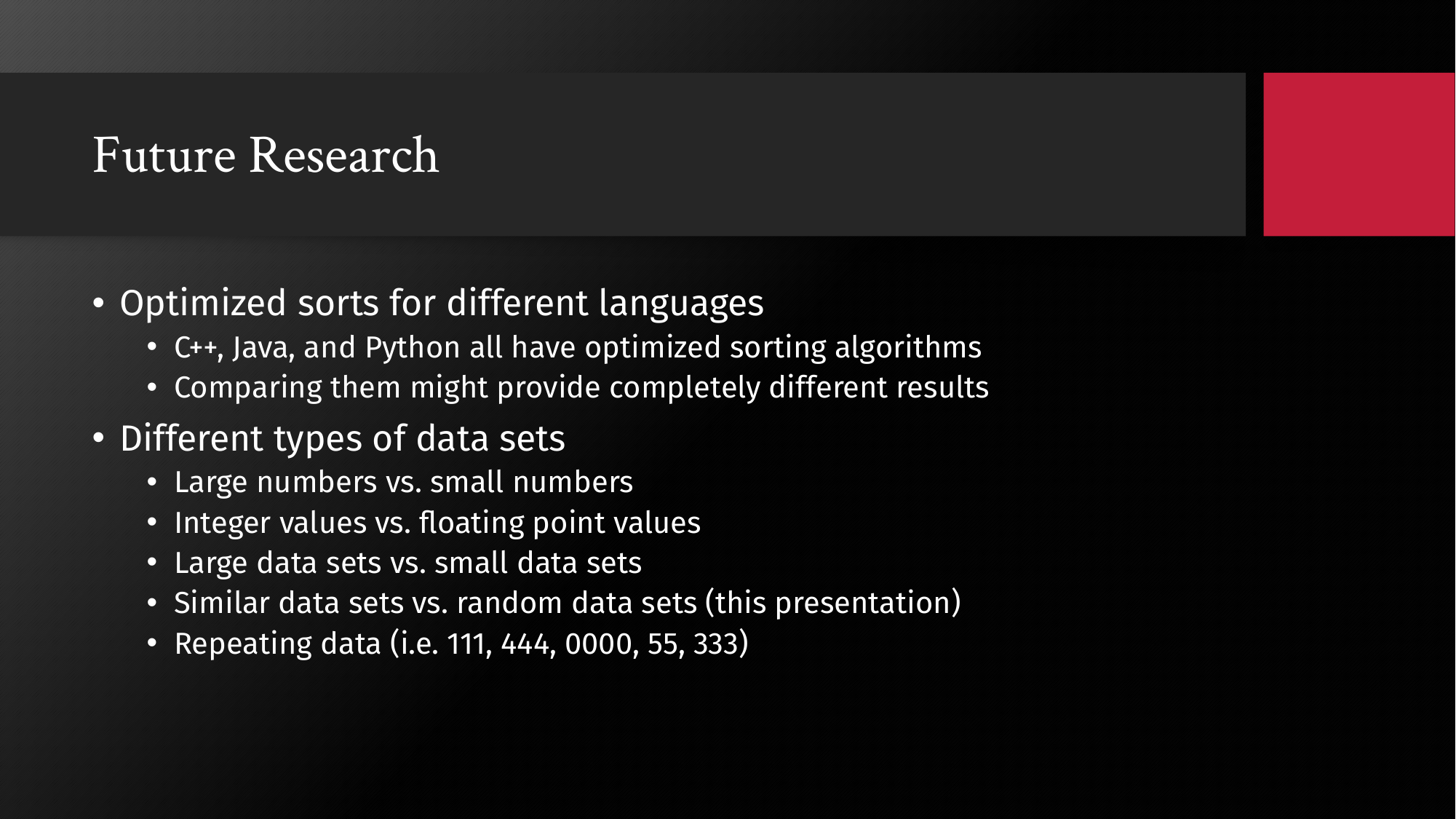

# Future Research
Optimized sorts for different languages
C++, Java, and Python all have optimized sorting algorithms
Comparing them might provide completely different results
Different types of data sets
Large numbers vs. small numbers
Integer values vs. floating point values
Large data sets vs. small data sets
Similar data sets vs. random data sets (this presentation)
Repeating data (i.e. 111, 444, 0000, 55, 333)